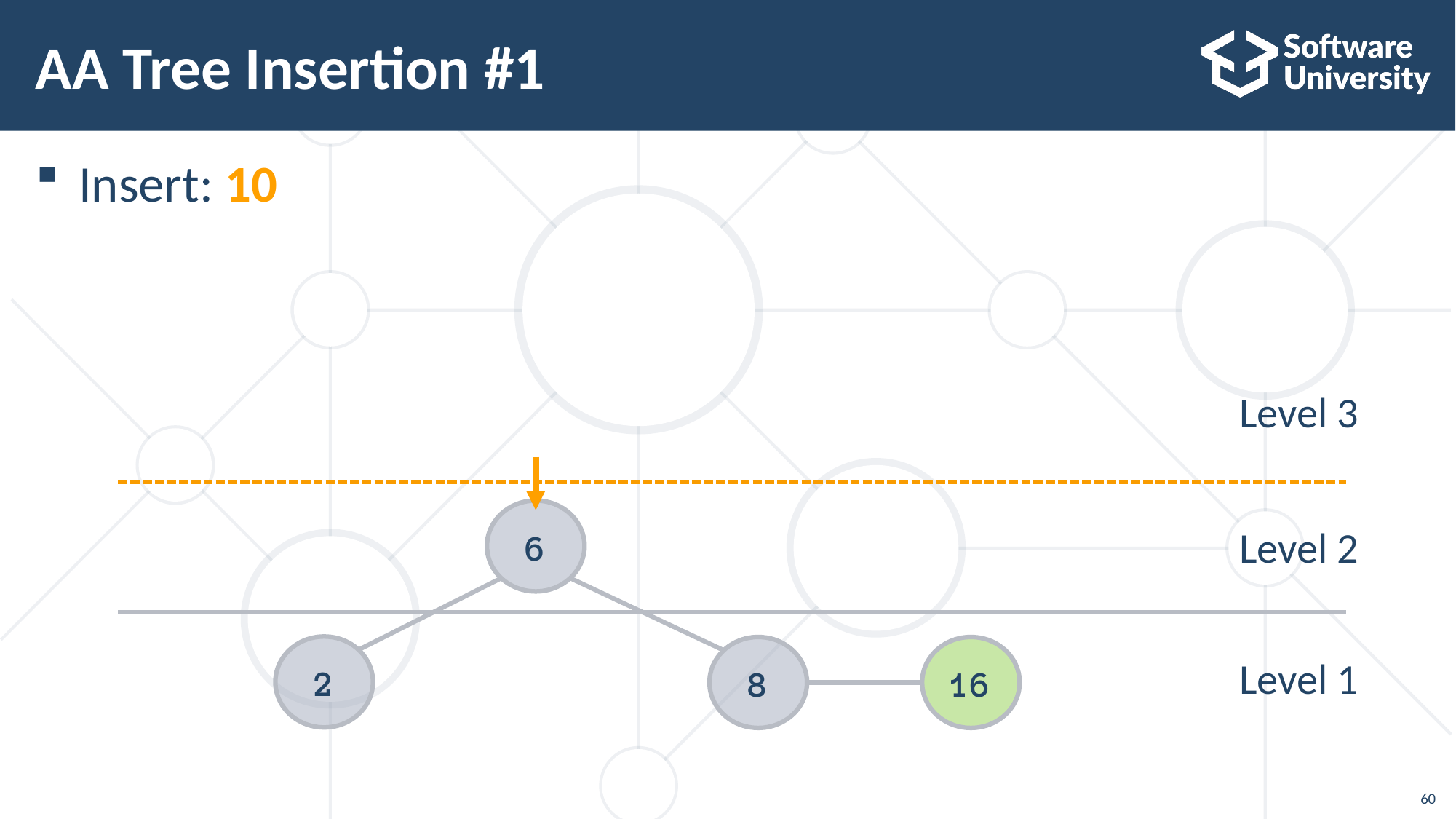

60
# AA Tree Insertion #1
Insert: 10
Level 3
6
Level 2
2
8
16
Level 1